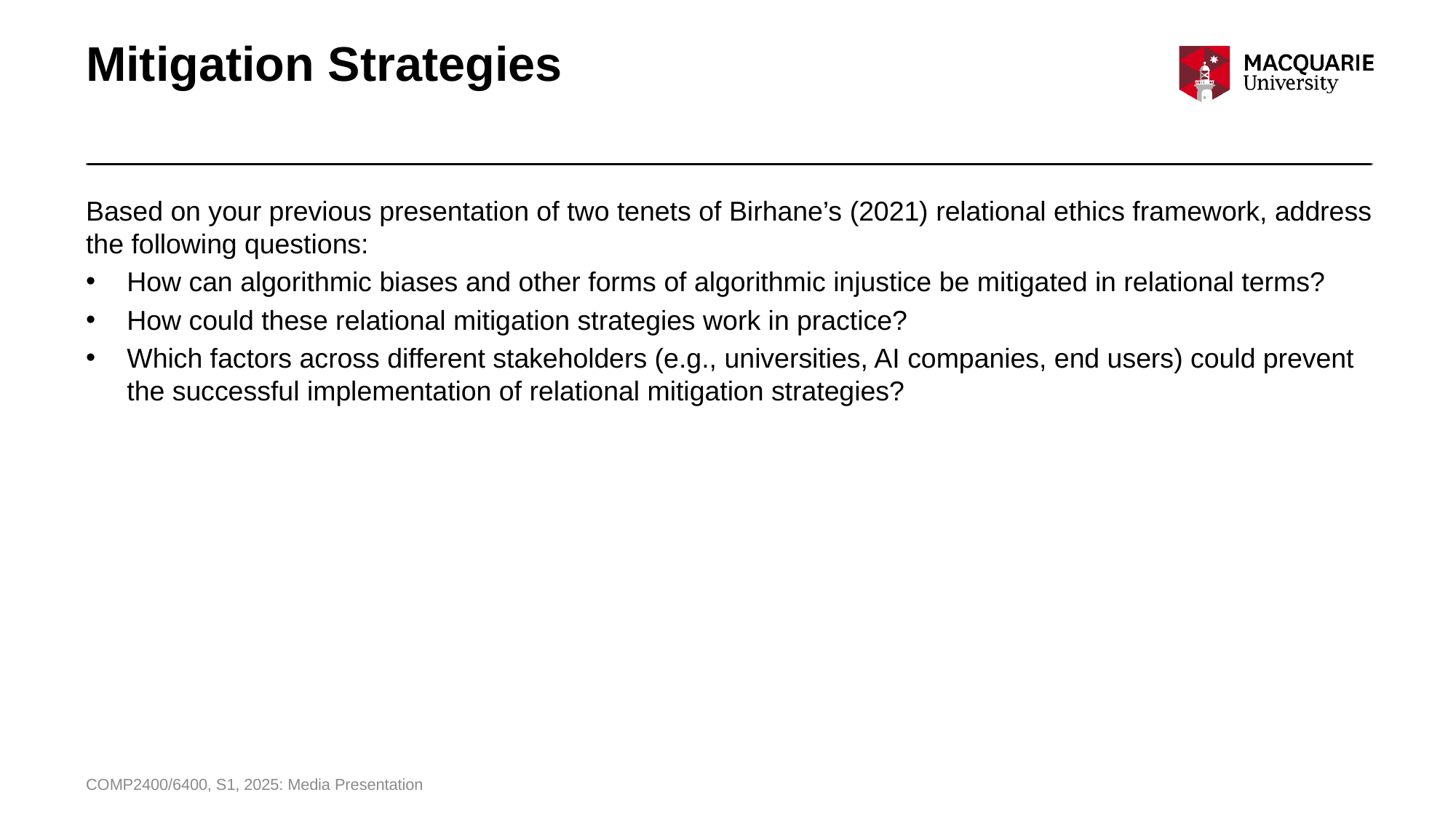

# Mitigation Strategies
Based on your previous presentation of two tenets of Birhane’s (2021) relational ethics framework, address the following questions:
How can algorithmic biases and other forms of algorithmic injustice be mitigated in relational terms?
How could these relational mitigation strategies work in practice?
Which factors across different stakeholders (e.g., universities, AI companies, end users) could prevent the successful implementation of relational mitigation strategies?

COMP2400/6400, S1, 2025: Media Presentation